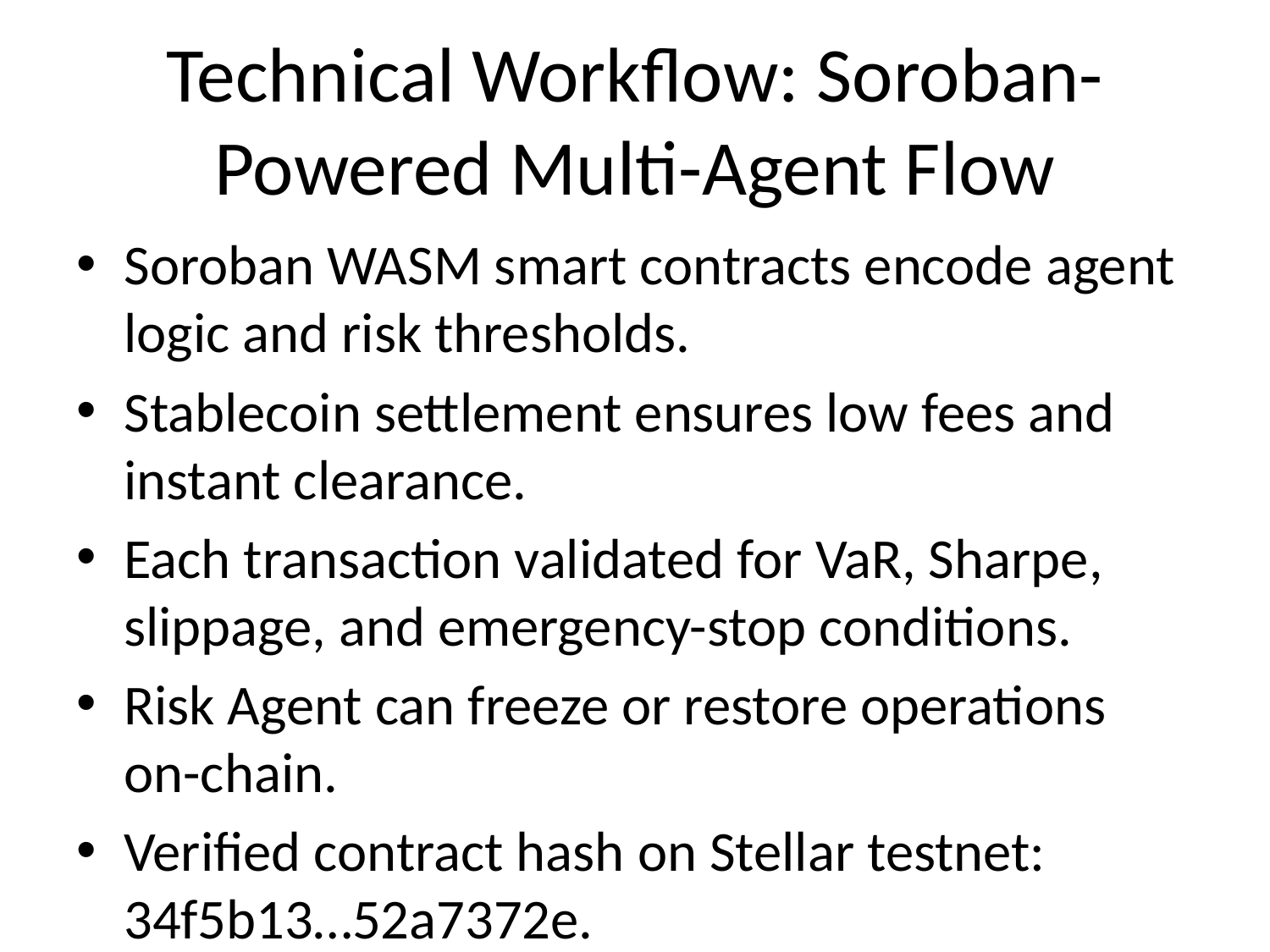

# Technical Workflow: Soroban-Powered Multi-Agent Flow
Soroban WASM smart contracts encode agent logic and risk thresholds.
Stablecoin settlement ensures low fees and instant clearance.
Each transaction validated for VaR, Sharpe, slippage, and emergency-stop conditions.
Risk Agent can freeze or restore operations on-chain.
Verified contract hash on Stellar testnet: 34f5b13…52a7372e.